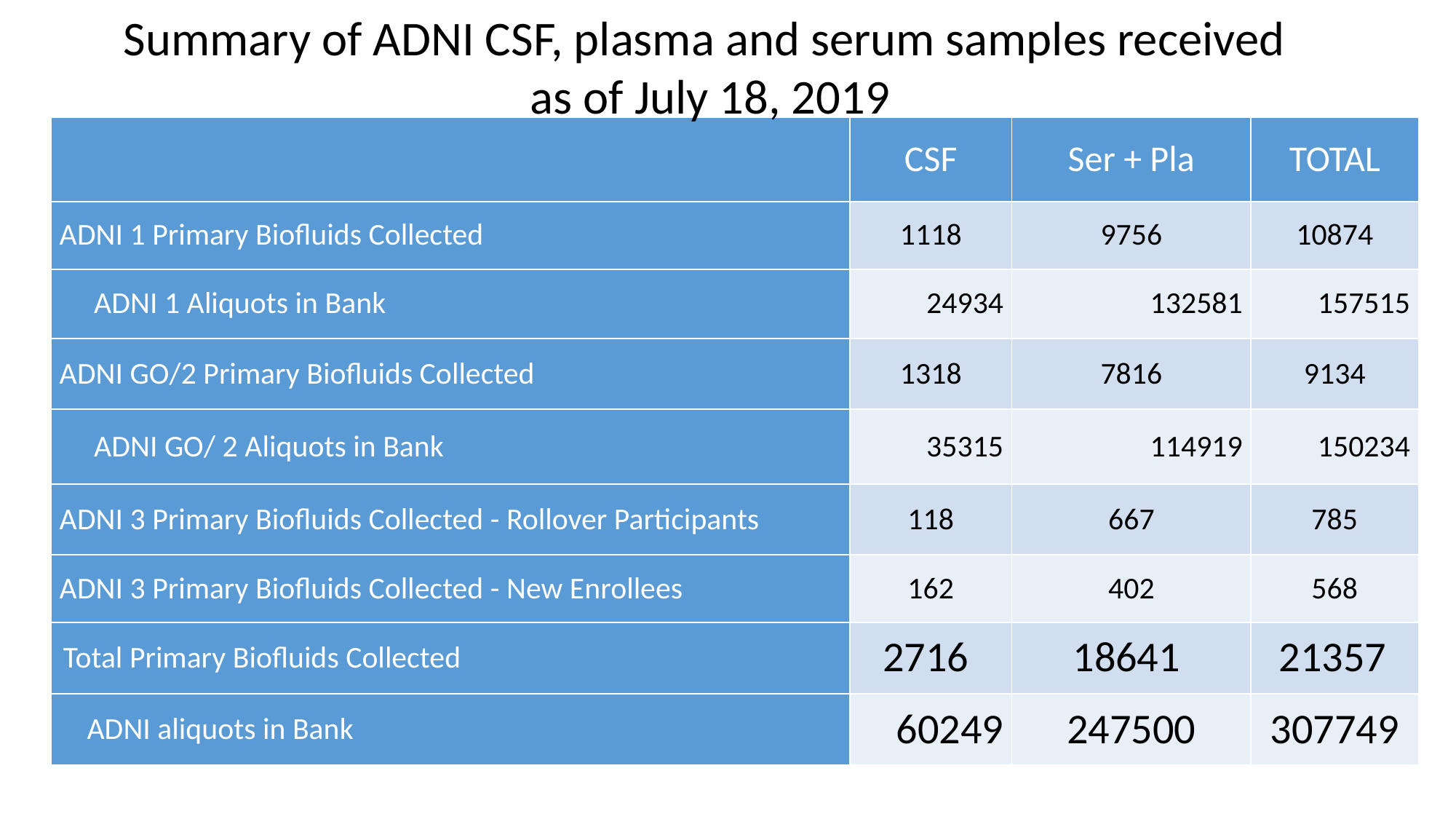

Summary of ADNI CSF, plasma and serum samples received
 as of July 18, 2019
|  | CSF | Ser + Pla | TOTAL |
| --- | --- | --- | --- |
| ADNI 1 Primary Biofluids Collected | 1118 | 9756 | 10874 |
| ADNI 1 Aliquots in Bank | 24934 | 132581 | 157515 |
| ADNI GO/2 Primary Biofluids Collected | 1318 | 7816 | 9134 |
| ADNI GO/ 2 Aliquots in Bank | 35315 | 114919 | 150234 |
| ADNI 3 Primary Biofluids Collected - Rollover Participants | 118 | 667 | 785 |
| ADNI 3 Primary Biofluids Collected - New Enrollees | 162 | 402 | 568 |
| Total Primary Biofluids Collected | 2716 | 18641 | 21357 |
| ADNI aliquots in Bank | 60249 | 247500 | 307749 |